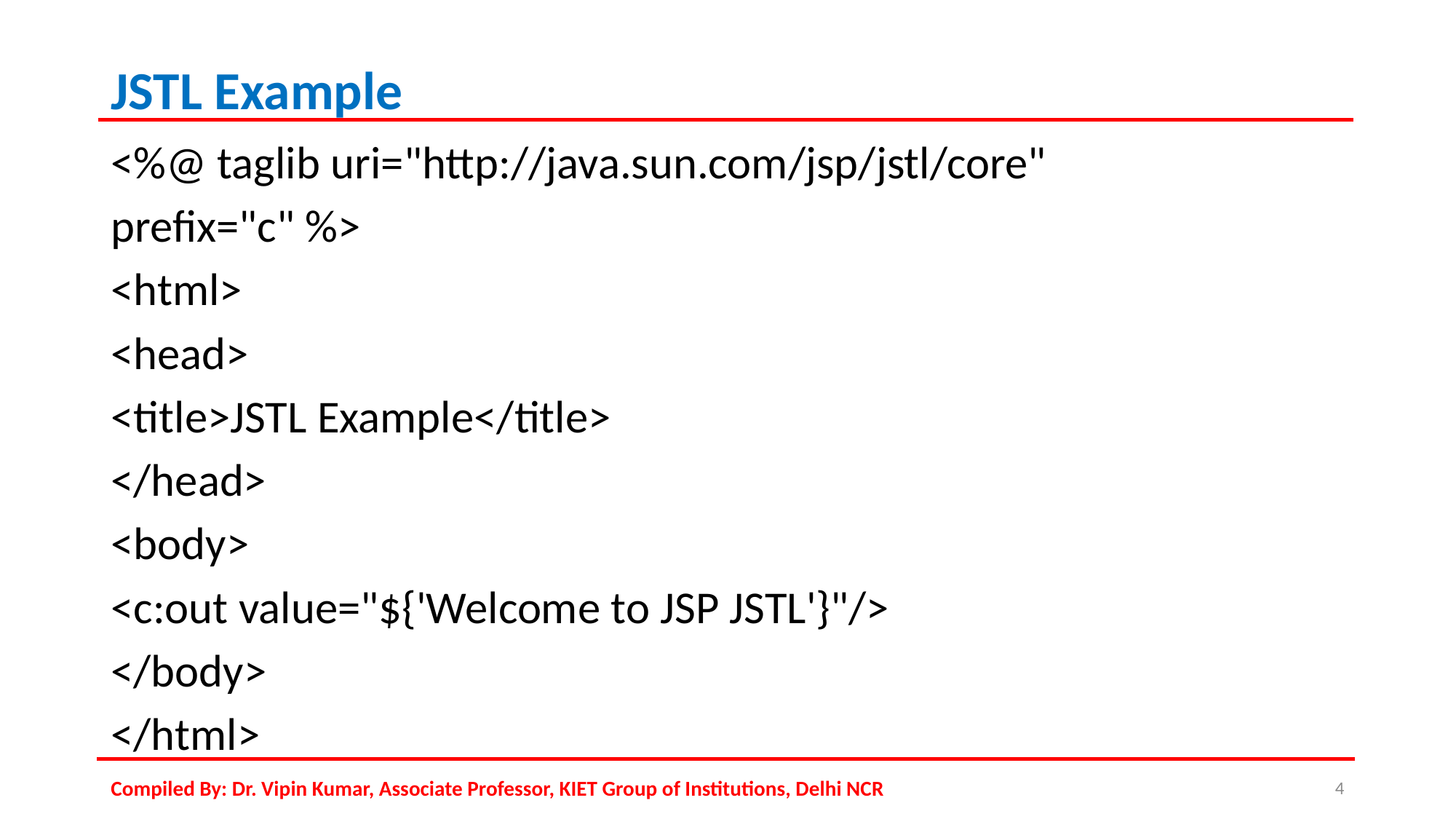

# JSTL Example
<%@ taglib uri="http://java.sun.com/jsp/jstl/core"
prefix="c" %>
<html>
<head>
<title>JSTL Example</title>
</head>
<body>
<c:out value="${'Welcome to JSP JSTL'}"/>
</body>
</html>

Compiled By: Dr. Vipin Kumar, Associate Professor, KIET Group of Institutions, Delhi NCR
4